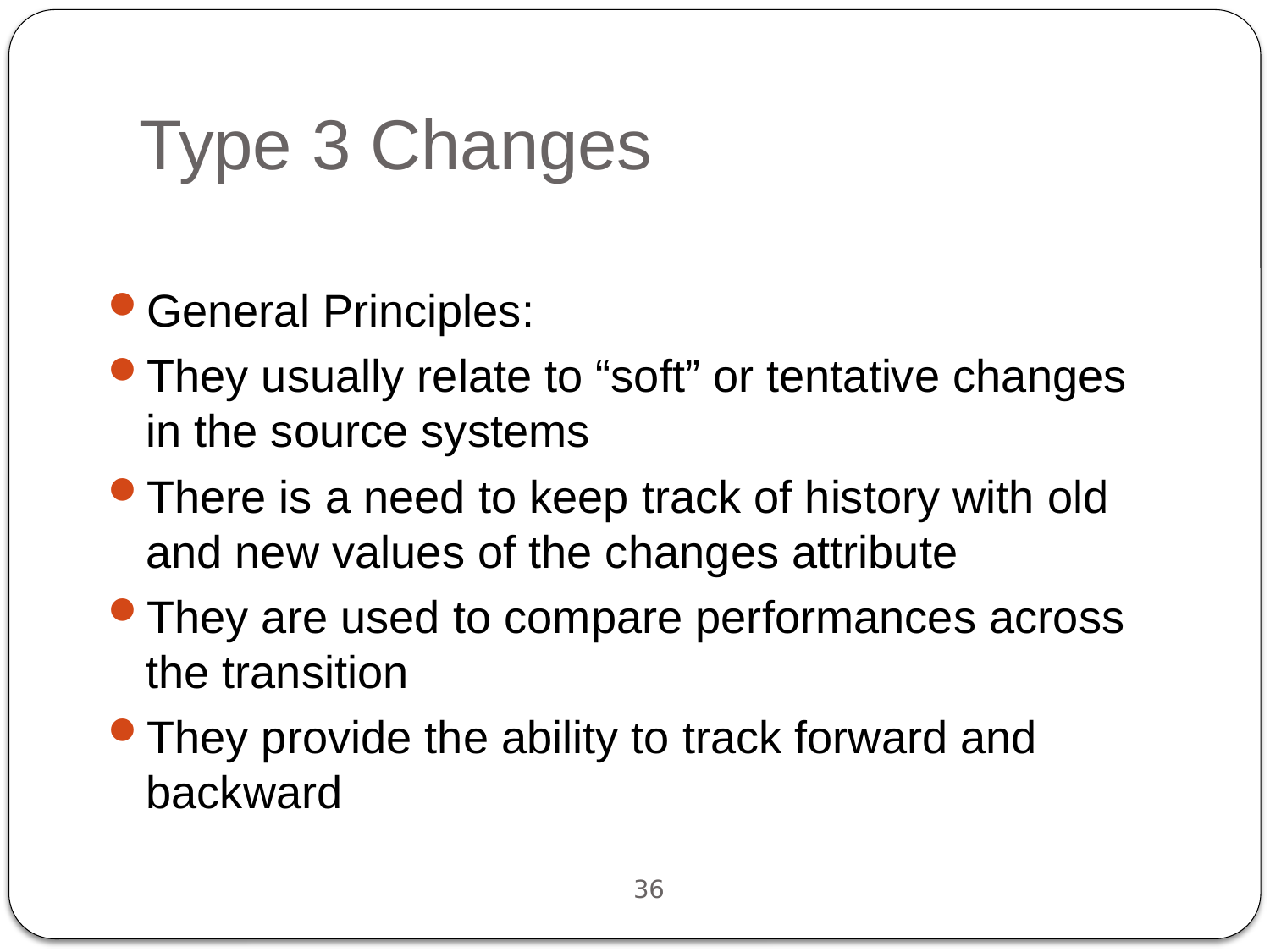

# Type 3 Changes
General Principles:
They usually relate to “soft” or tentative changes in the source systems
There is a need to keep track of history with old and new values of the changes attribute
They are used to compare performances across the transition
They provide the ability to track forward and backward
36